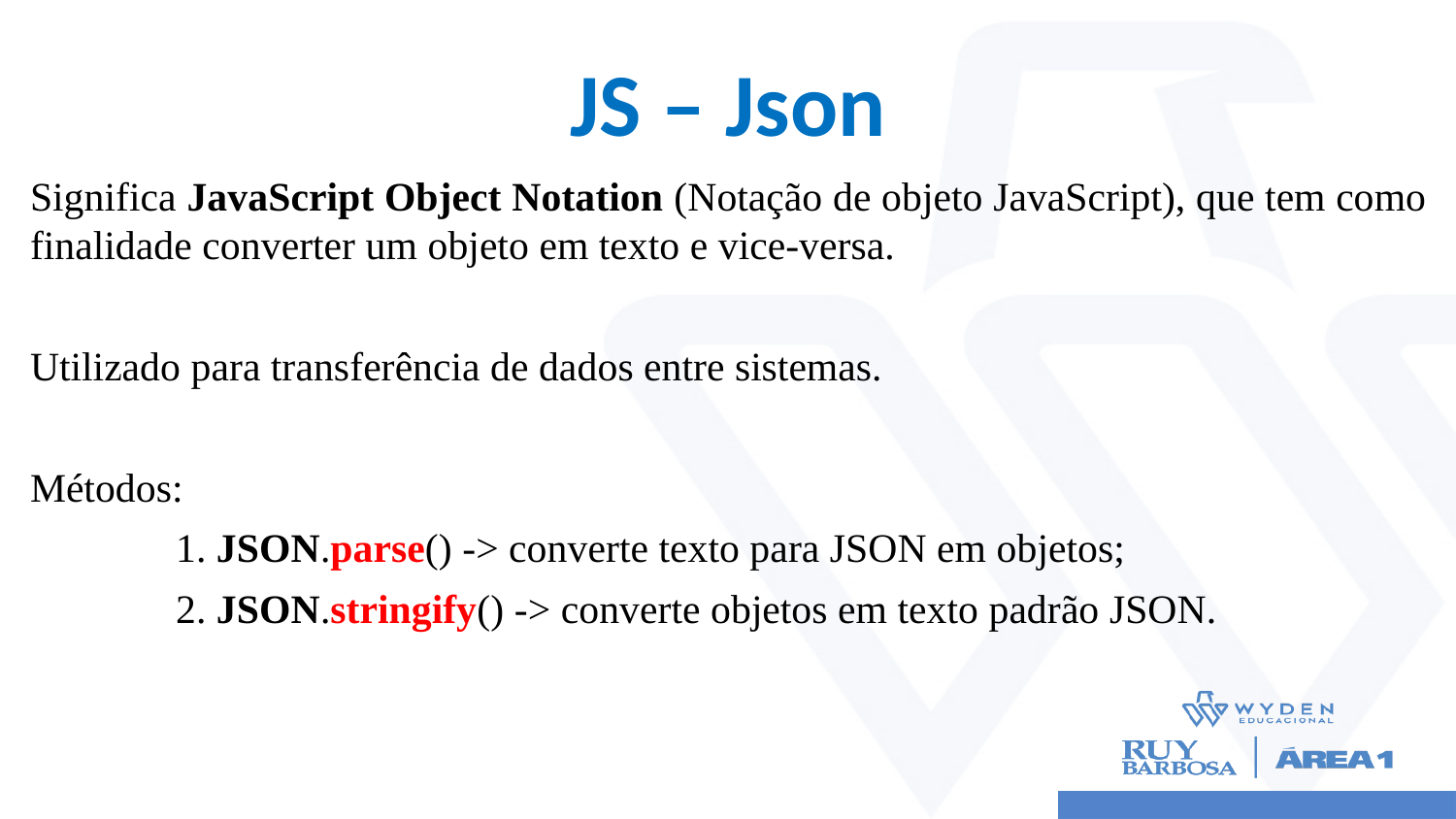

# JS – Json
Significa JavaScript Object Notation (Notação de objeto JavaScript), que tem como finalidade converter um objeto em texto e vice-versa.

Utilizado para transferência de dados entre sistemas.

Métodos:
	1. JSON.parse() -> converte texto para JSON em objetos;
	2. JSON.stringify() -> converte objetos em texto padrão JSON.